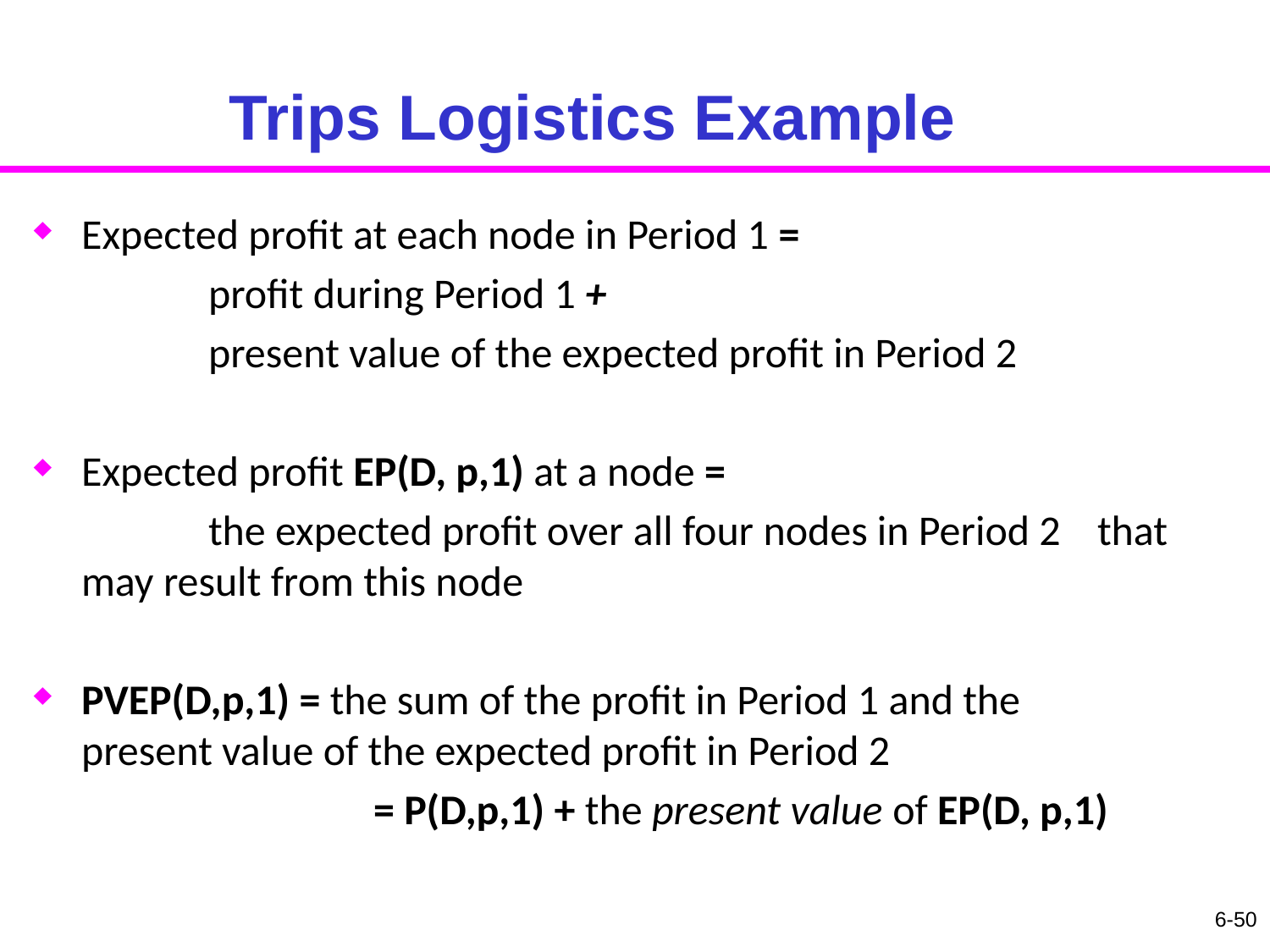

# Trips Logistics Example
Expected profit at each node in Period 1 =
		profit during Period 1 +
		present value of the expected profit in Period 2

Expected profit EP(D, p,1) at a node =
		the expected profit over all four nodes in Period 2 	that may result from this node

PVEP(D,p,1) = the sum of the profit in Period 1 and the 	      present value of the expected profit in Period 2
			    = P(D,p,1) + the present value of EP(D, p,1)
6-50